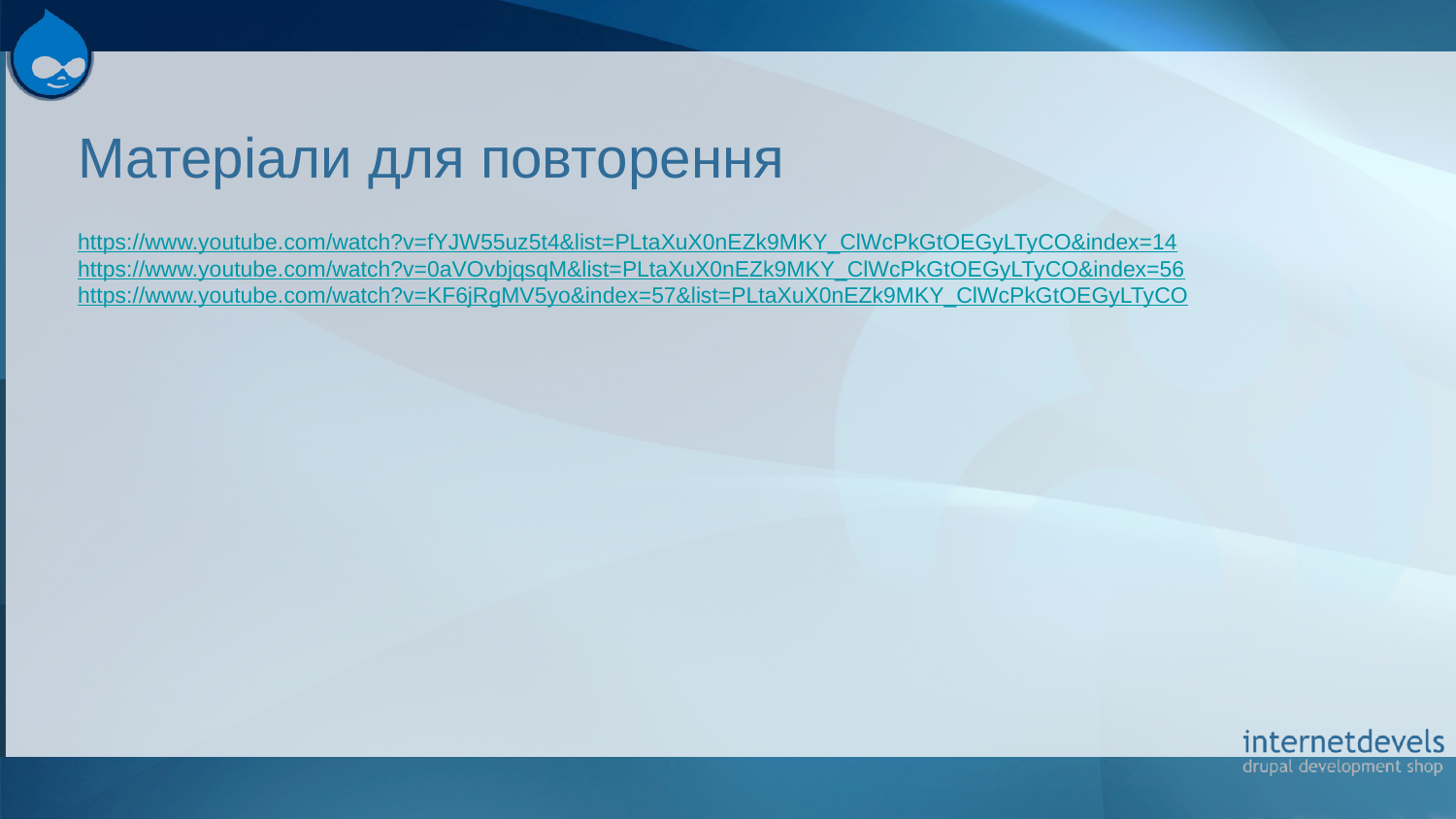

# Матеріали для повторення
https://www.youtube.com/watch?v=fYJW55uz5t4&list=PLtaXuX0nEZk9MKY_ClWcPkGtOEGyLTyCO&index=14
https://www.youtube.com/watch?v=0aVOvbjqsqM&list=PLtaXuX0nEZk9MKY_ClWcPkGtOEGyLTyCO&index=56
https://www.youtube.com/watch?v=KF6jRgMV5yo&index=57&list=PLtaXuX0nEZk9MKY_ClWcPkGtOEGyLTyCO